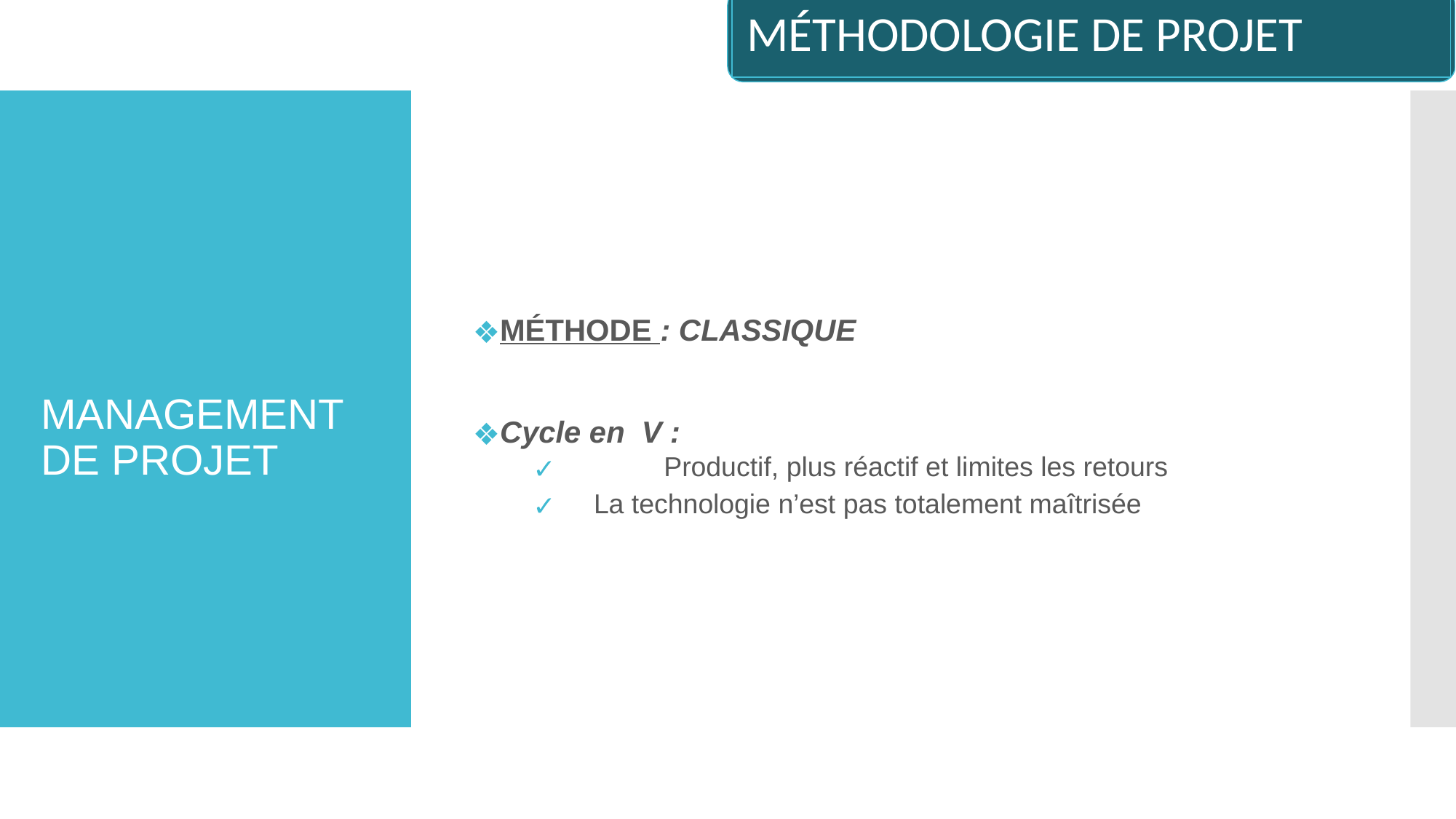

MÉTHODOLOGIE DE PROJET
MÉTHODE : CLASSIQUE

Cycle en  V :
	Productif, plus réactif et limites les retours
     La technologie n’est pas totalement maîtrisée
# MANAGEMENT DE PROJET